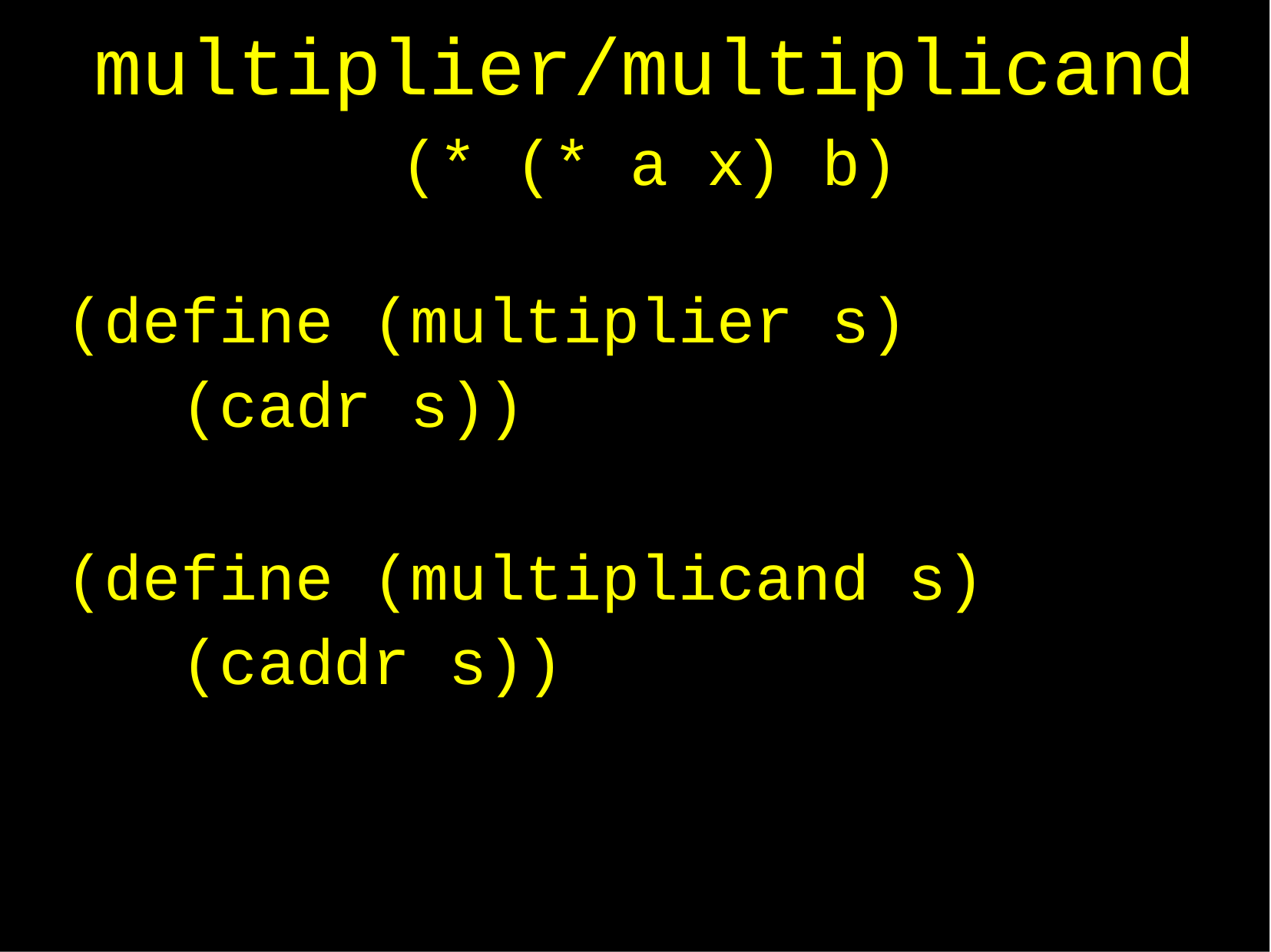

# multiplier/multiplicand
(* (* a x) b)
(define (multiplier s)  (cadr s))

(define (multiplicand s)  (caddr s))